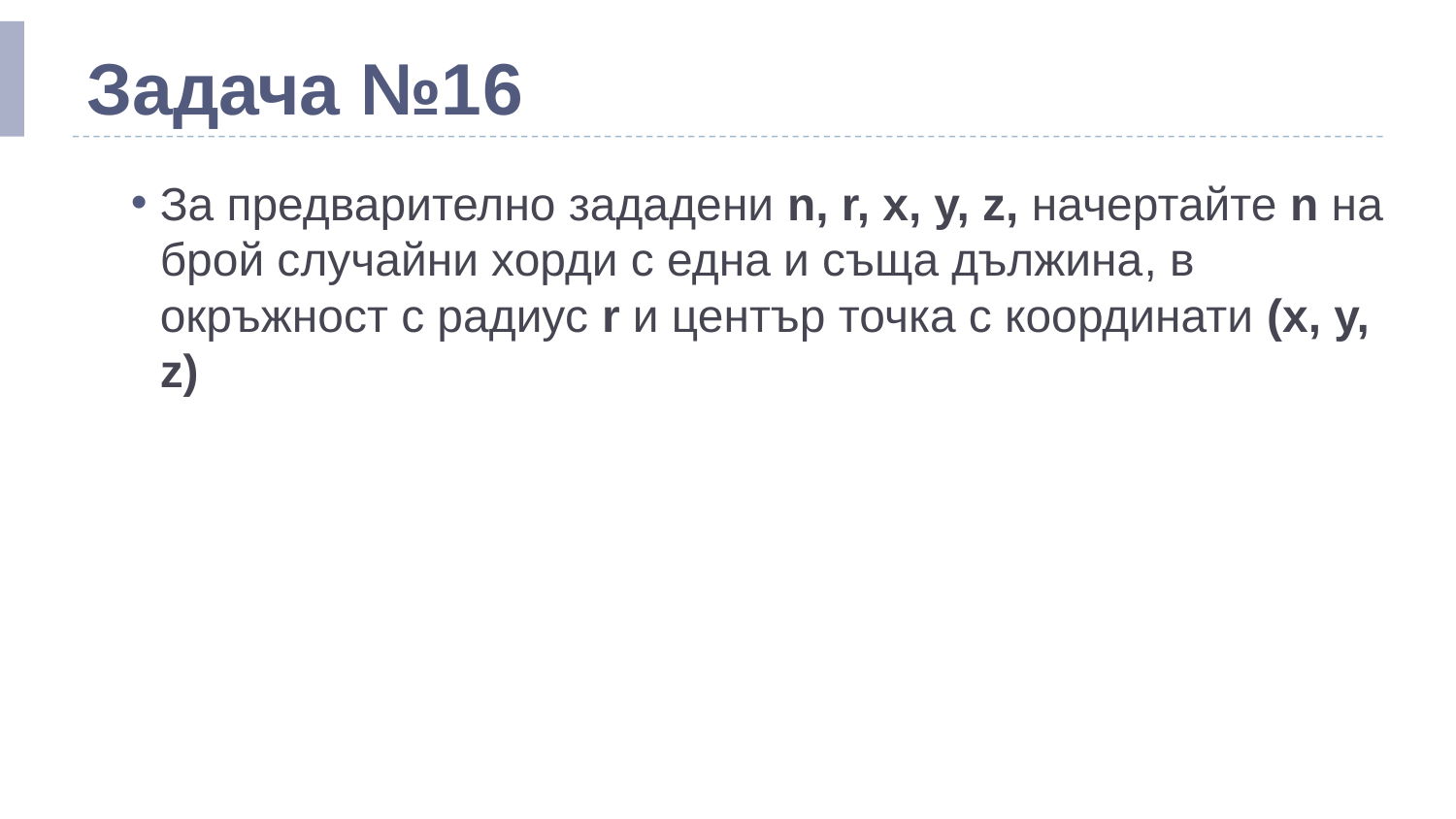

# Задача №16
За предварително зададени n, r, x, y, z, начертайте n на брой случайни хорди с една и съща дължина, в окръжност с радиус r и център точка с координати (x, y, z)